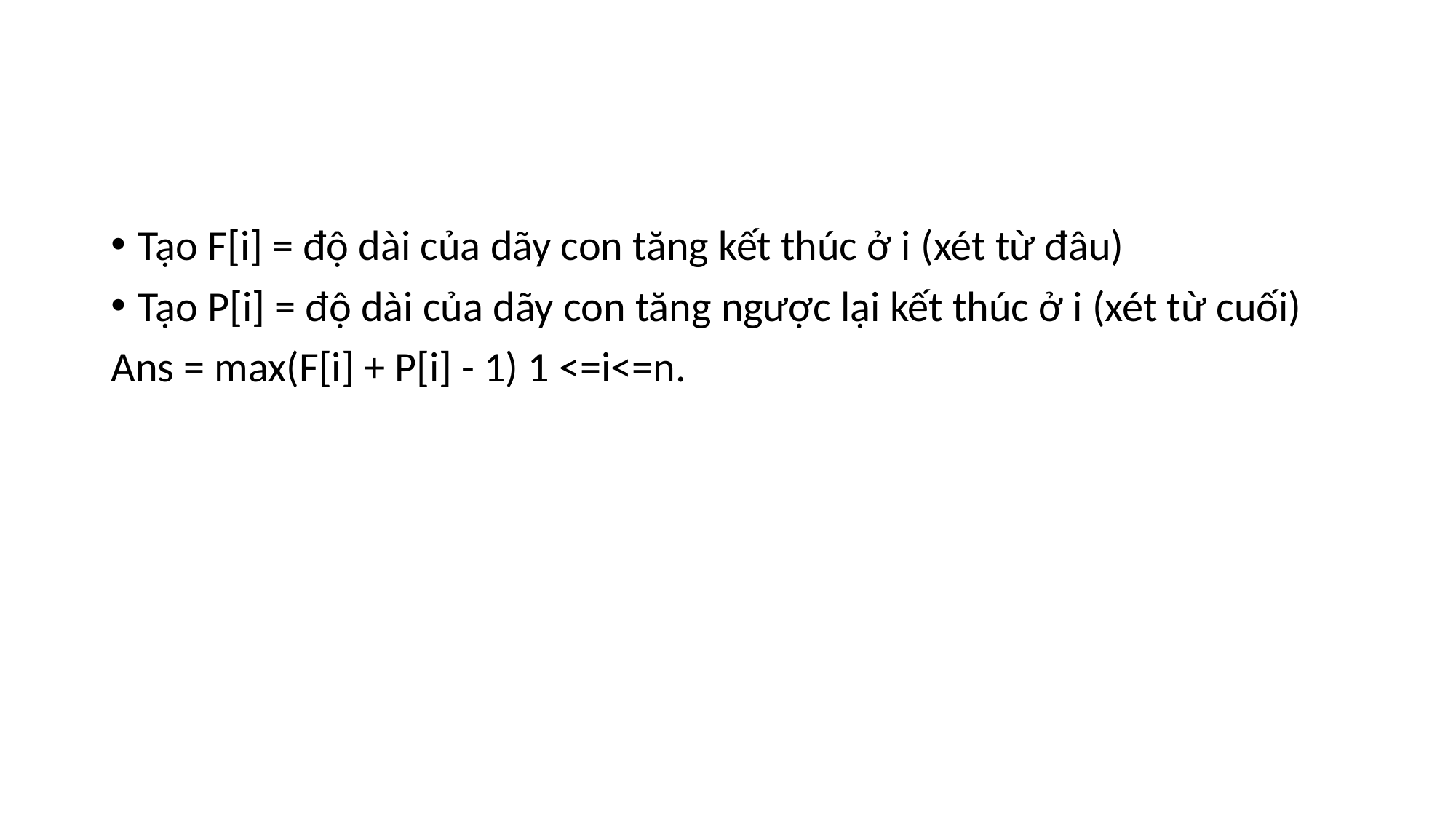

#
Tạo F[i] = độ dài của dãy con tăng kết thúc ở i (xét từ đâu)
Tạo P[i] = độ dài của dãy con tăng ngược lại kết thúc ở i (xét từ cuối)
Ans = max(F[i] + P[i] - 1) 1 <=i<=n.